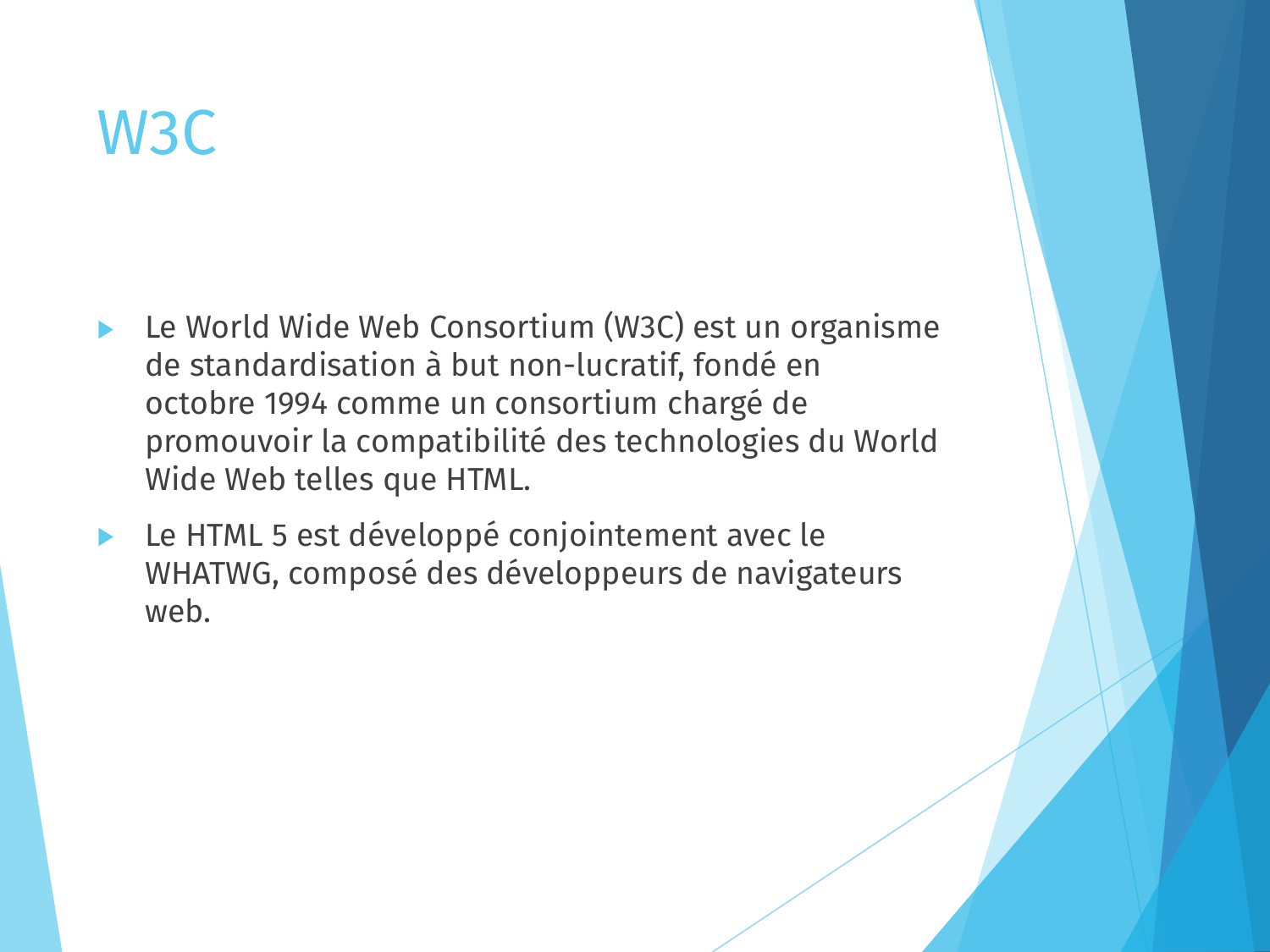

# W3C
Le World Wide Web Consortium (W3C) est un organisme de standardisation à but non-lucratif, fondé en octobre 1994 comme un consortium chargé de promouvoir la compatibilité des technologies du World Wide Web telles que HTML.
Le HTML 5 est développé conjointement avec le WHATWG, composé des développeurs de navigateurs web.